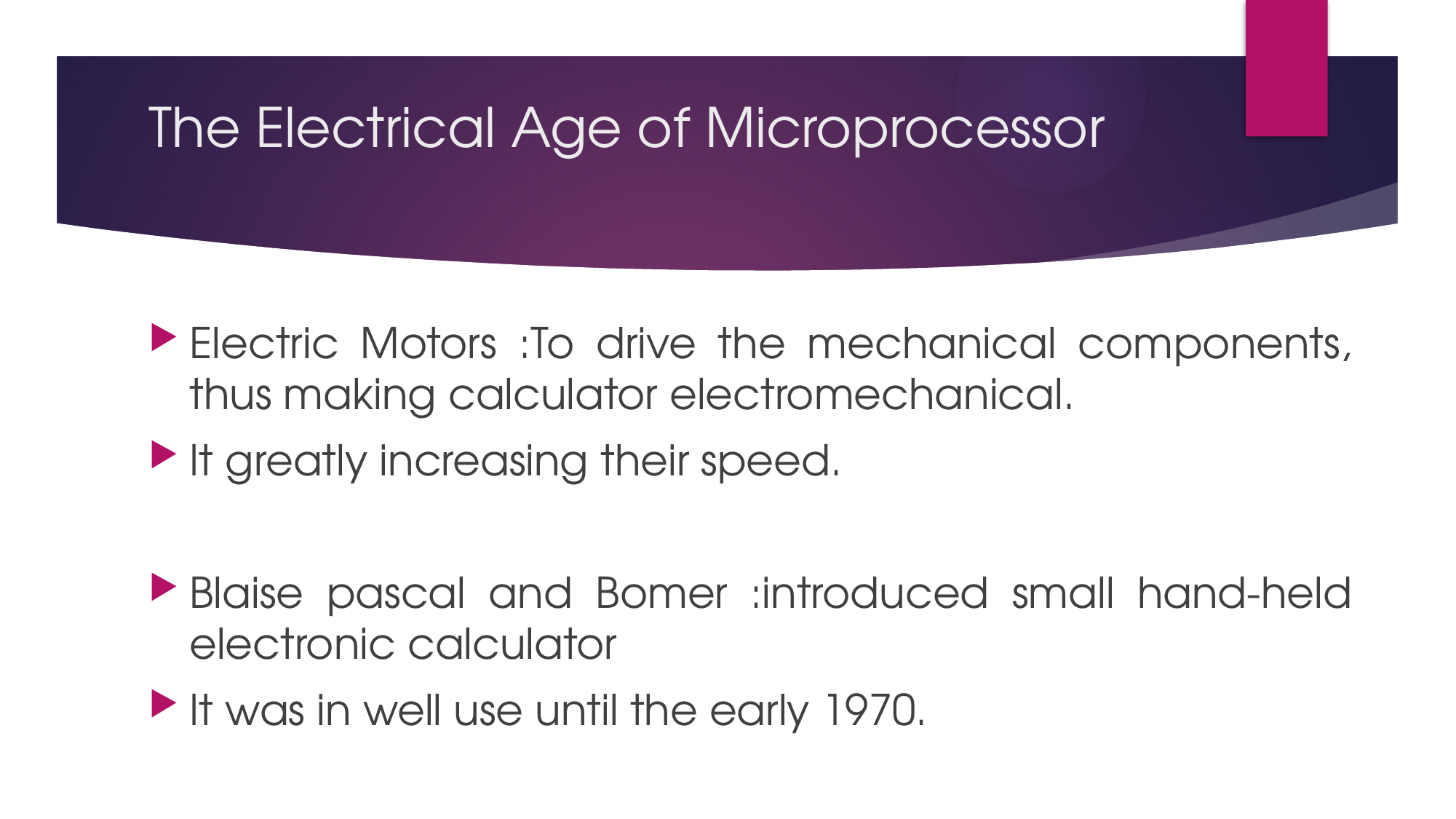

# The Electrical Age of Microprocessor
Electric Motors :To drive the mechanical components, thus making calculator electromechanical.
It greatly increasing their speed.

Blaise pascal and Bomer :introduced small hand-held electronic calculator
It was in well use until the early 1970.